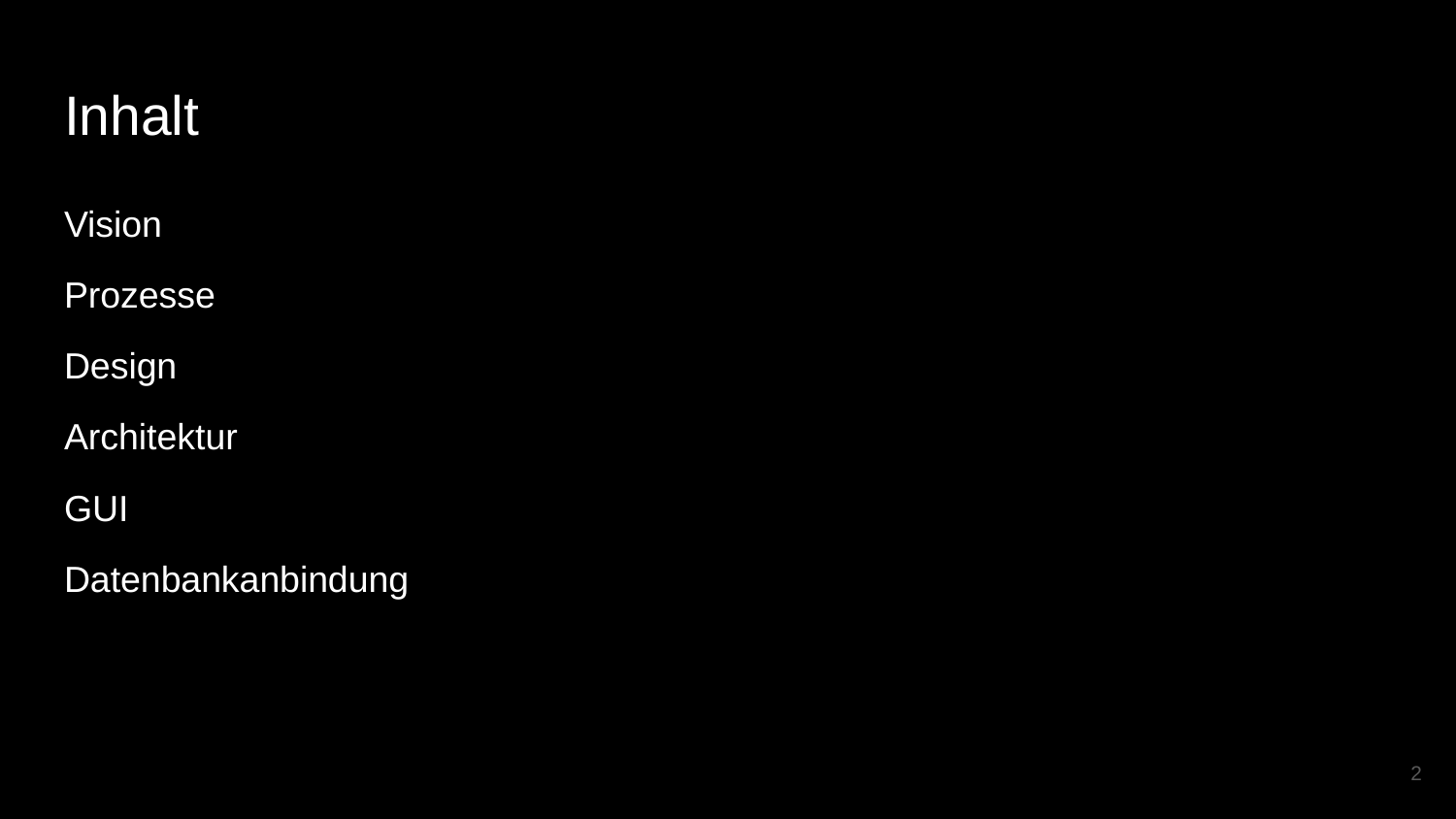

# Inhalt
Vision
Prozesse
Design
Architektur
GUI
Datenbankanbindung
2